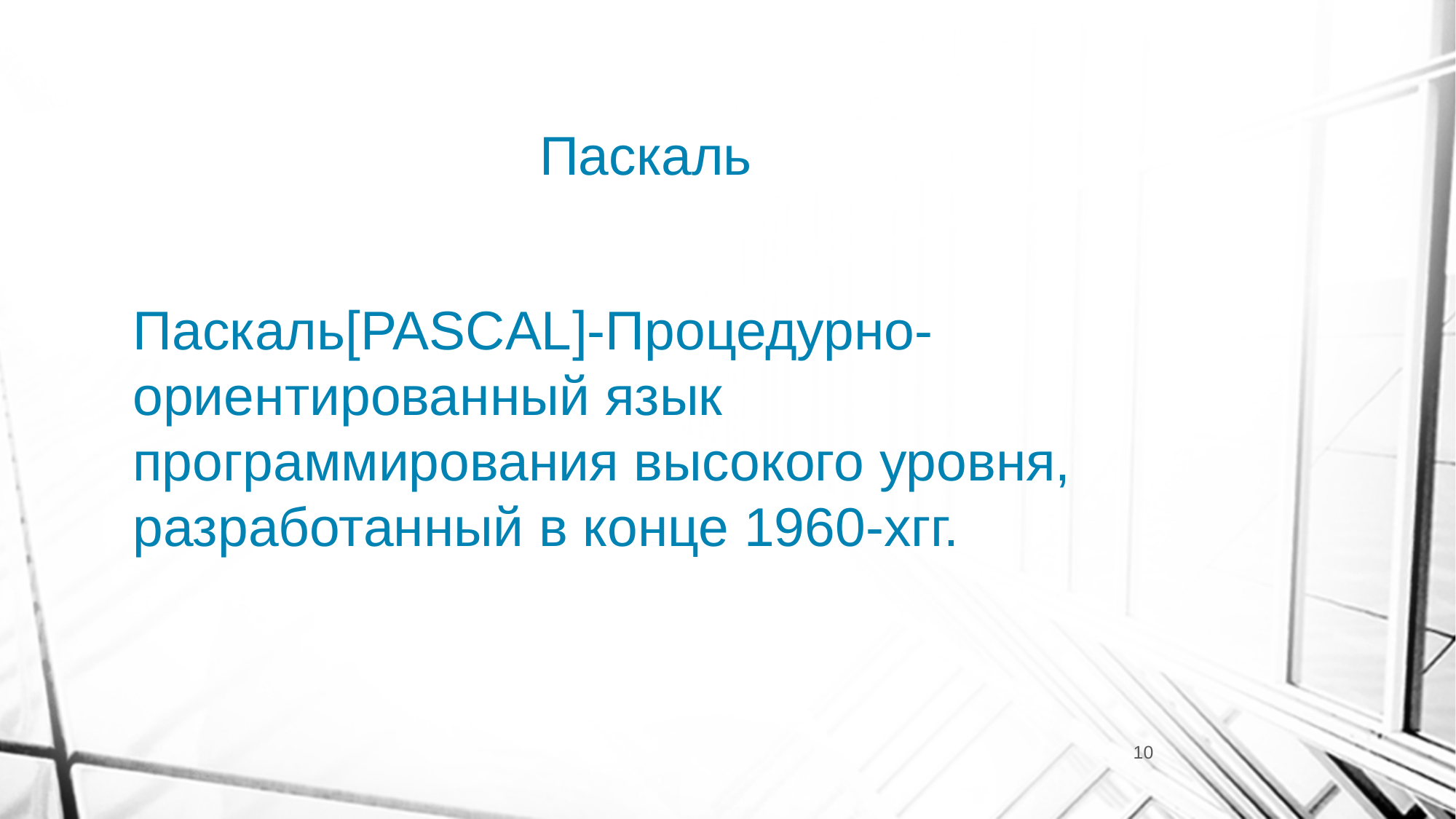

# Паскаль
Паскаль[PASCAL]-Процедурно-ориентированный язык программирования высокого уровня, разработанный в конце 1960-хгг.
10